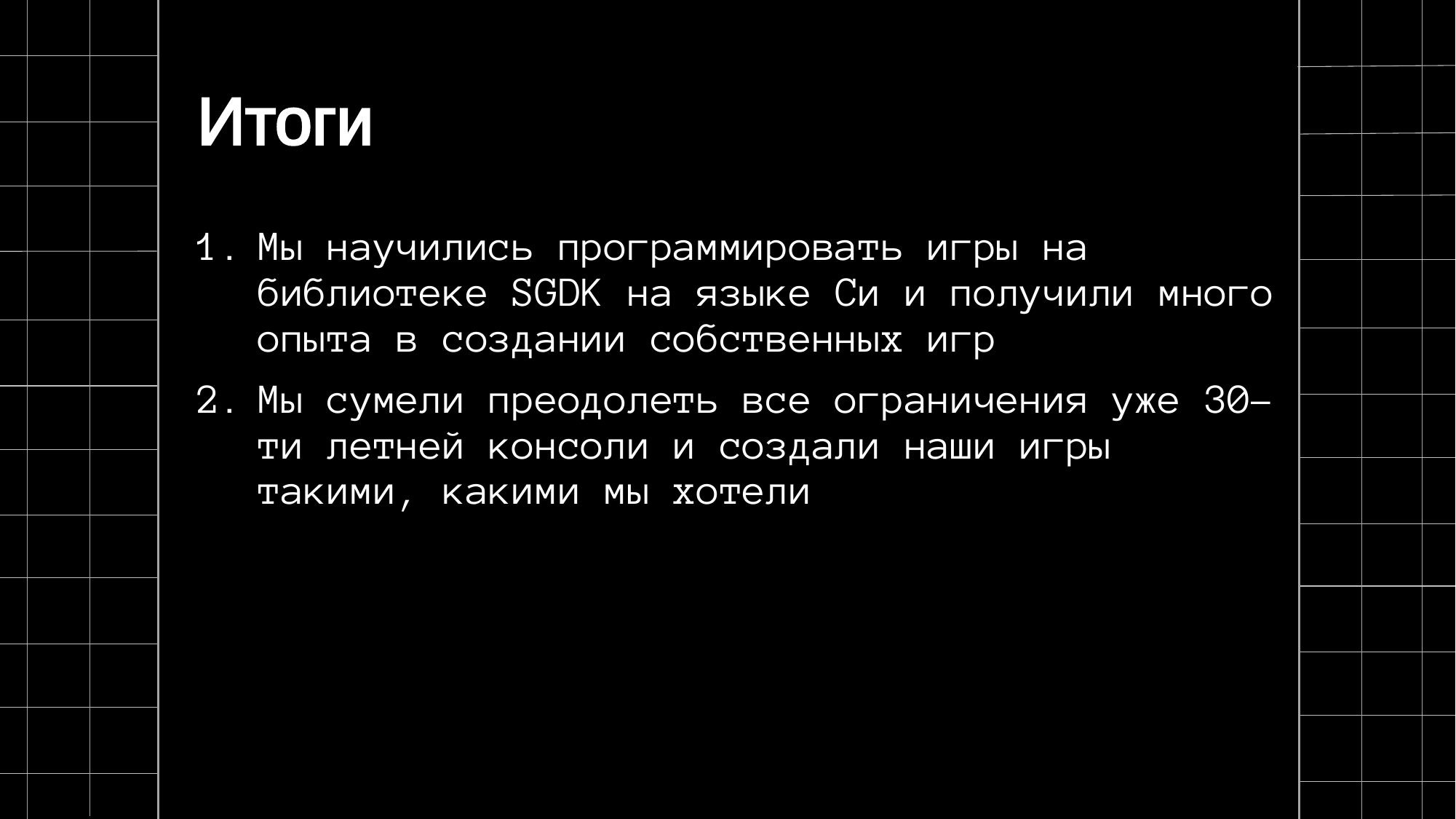

# Итоги
Мы научились программировать игры на библиотеке SGDK на языке Си и получили много опыта в создании собственных игр
Мы сумели преодолеть все ограничения уже 30-ти летней консоли и создали наши игры такими, какими мы хотели